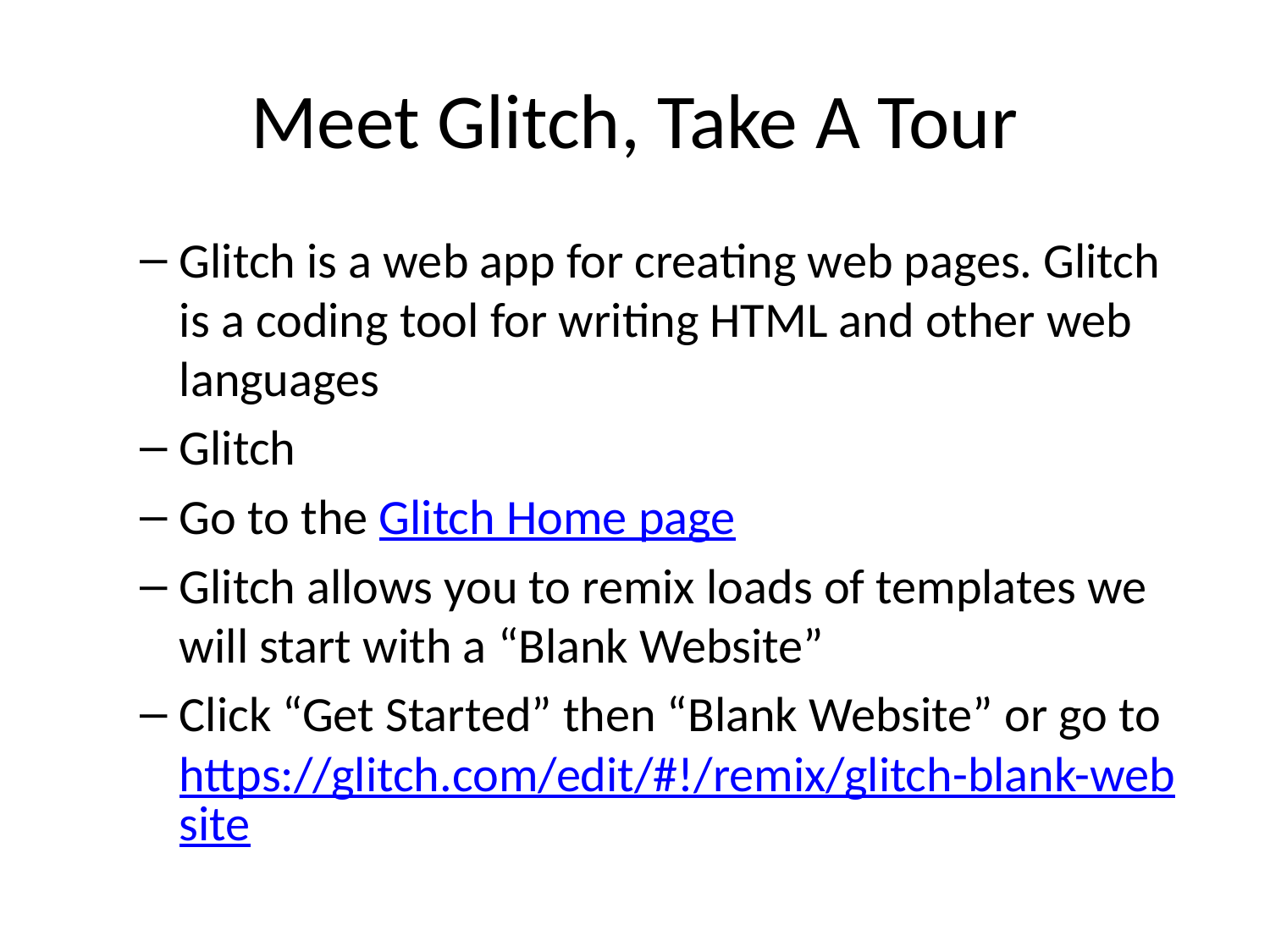

# Meet Glitch, Take A Tour
Glitch is a web app for creating web pages. Glitch is a coding tool for writing HTML and other web languages
Glitch
Go to the Glitch Home page
Glitch allows you to remix loads of templates we will start with a “Blank Website”
Click “Get Started” then “Blank Website” or go to https://glitch.com/edit/#!/remix/glitch-blank-website